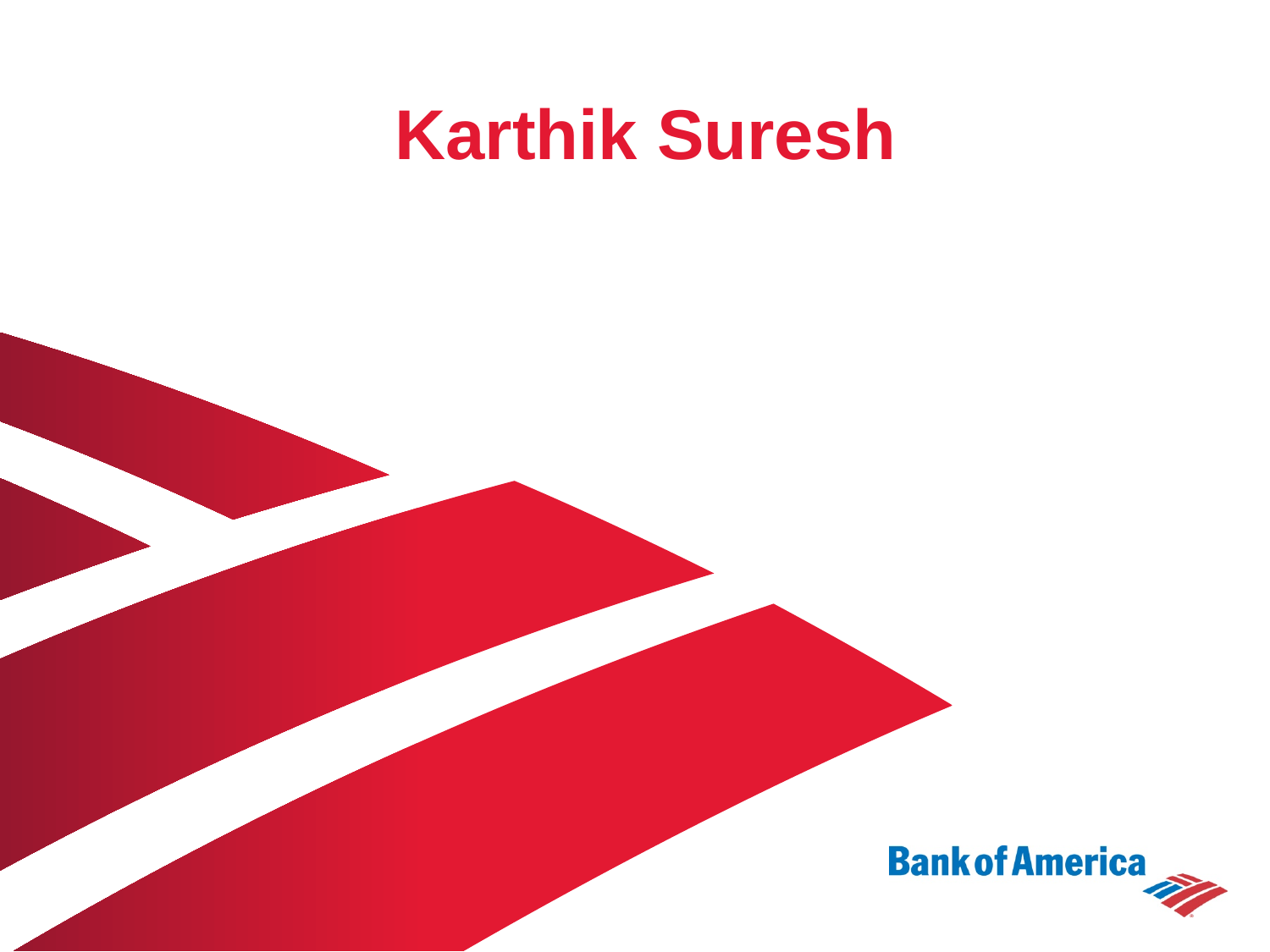

Technology Analyst Program
End of Internship
Presentation
Karthik Suresh